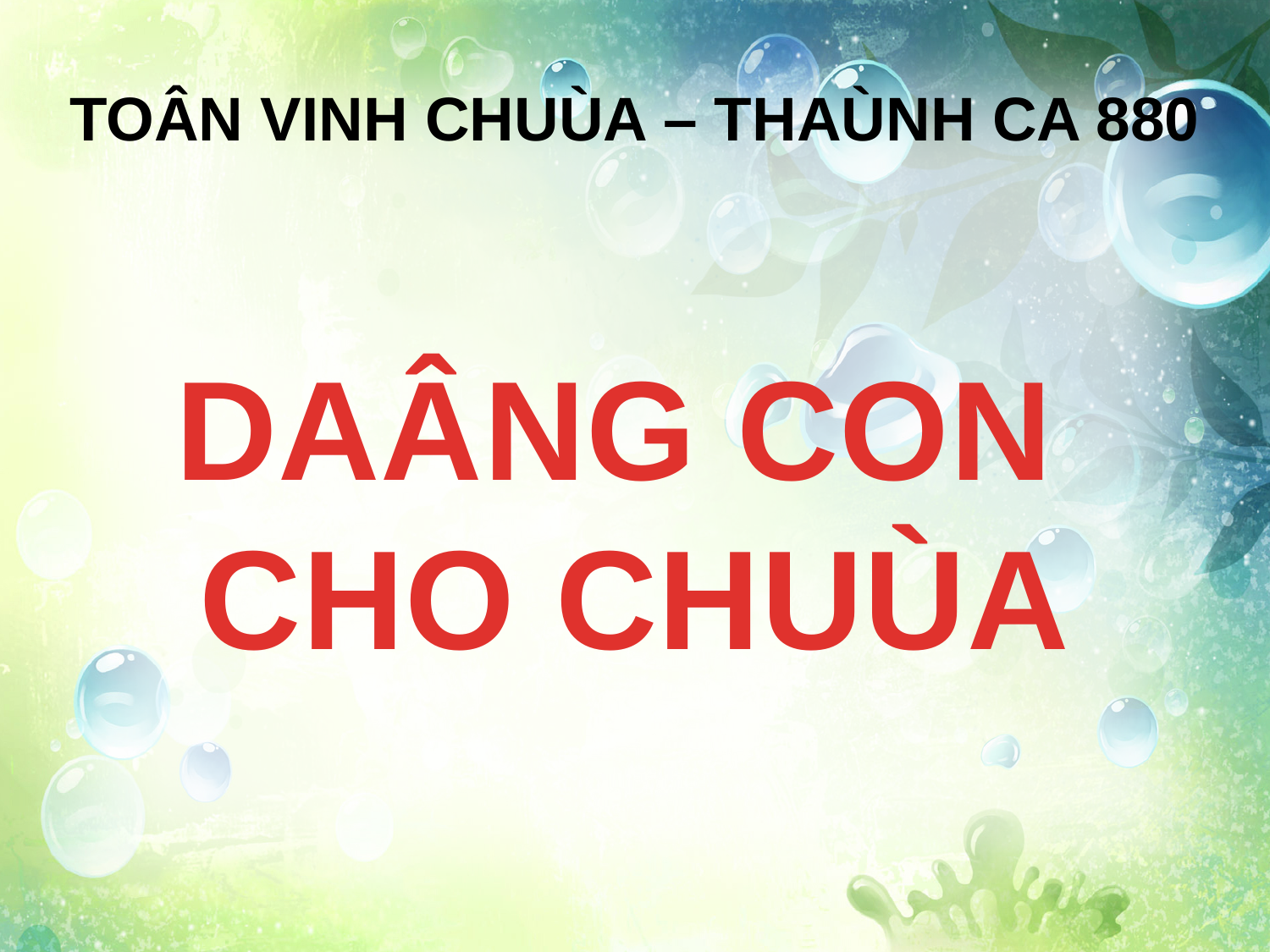

TOÂN VINH CHUÙA – THAÙNH CA 880
DAÂNG CON
CHO CHUÙA